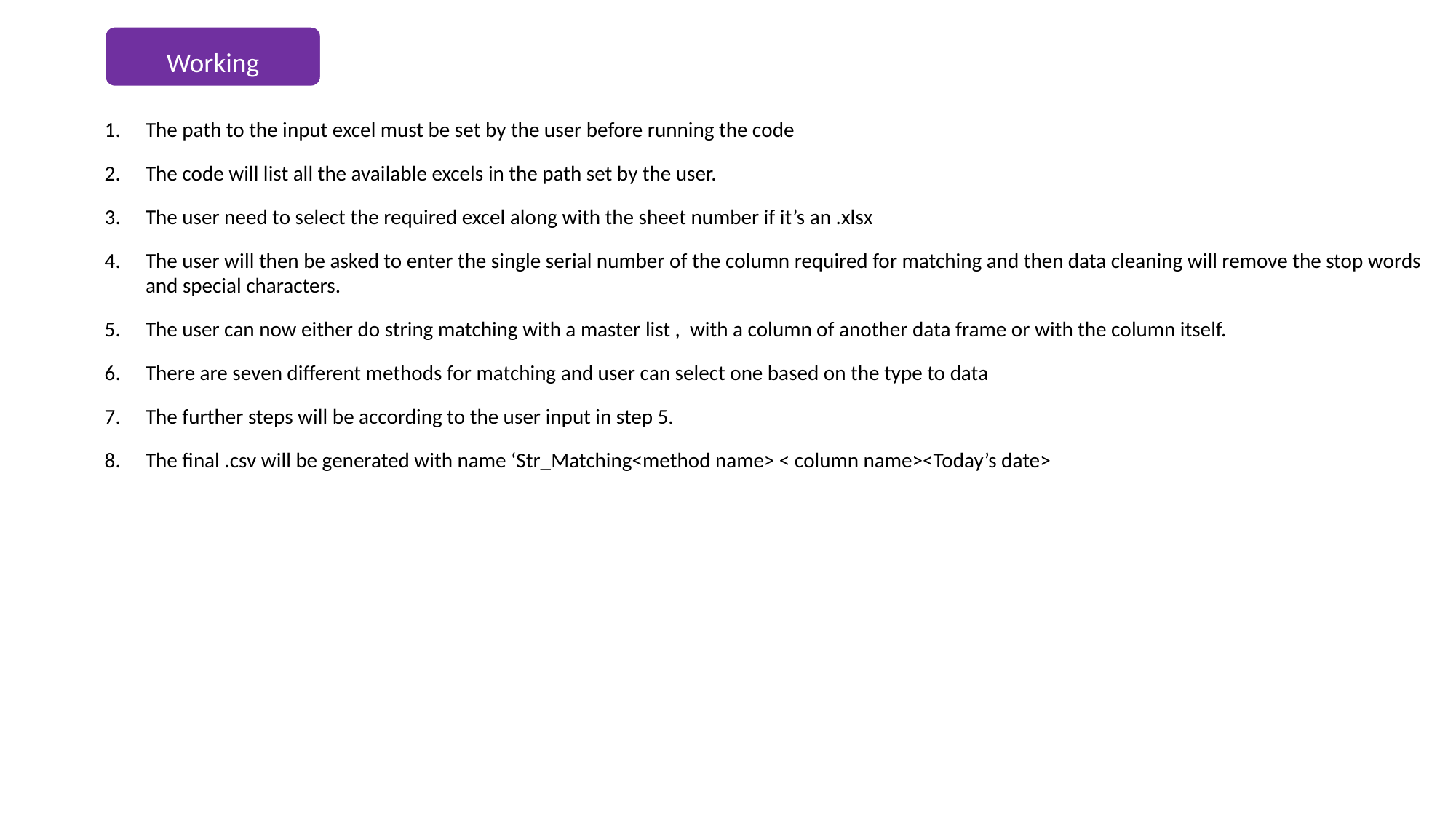

Working
The path to the input excel must be set by the user before running the code
The code will list all the available excels in the path set by the user.
The user need to select the required excel along with the sheet number if it’s an .xlsx
The user will then be asked to enter the single serial number of the column required for matching and then data cleaning will remove the stop words and special characters.
The user can now either do string matching with a master list ,  with a column of another data frame or with the column itself.
There are seven different methods for matching and user can select one based on the type to data
The further steps will be according to the user input in step 5.
The final .csv will be generated with name ‘Str_Matching<method name> < column name><Today’s date>